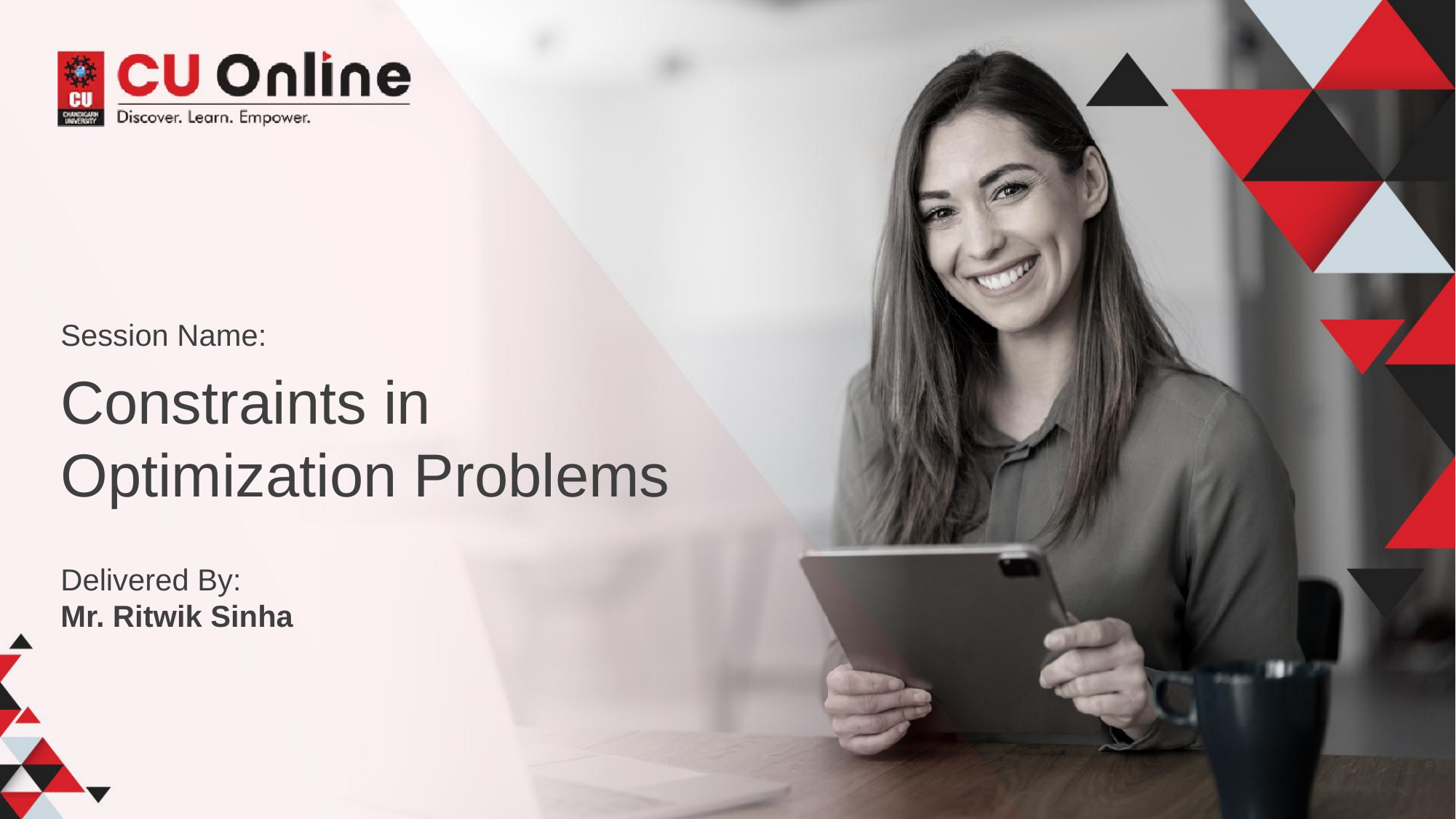

Session Name:
Constraints in Optimization Problems

Delivered By:
Mr. Ritwik Sinha